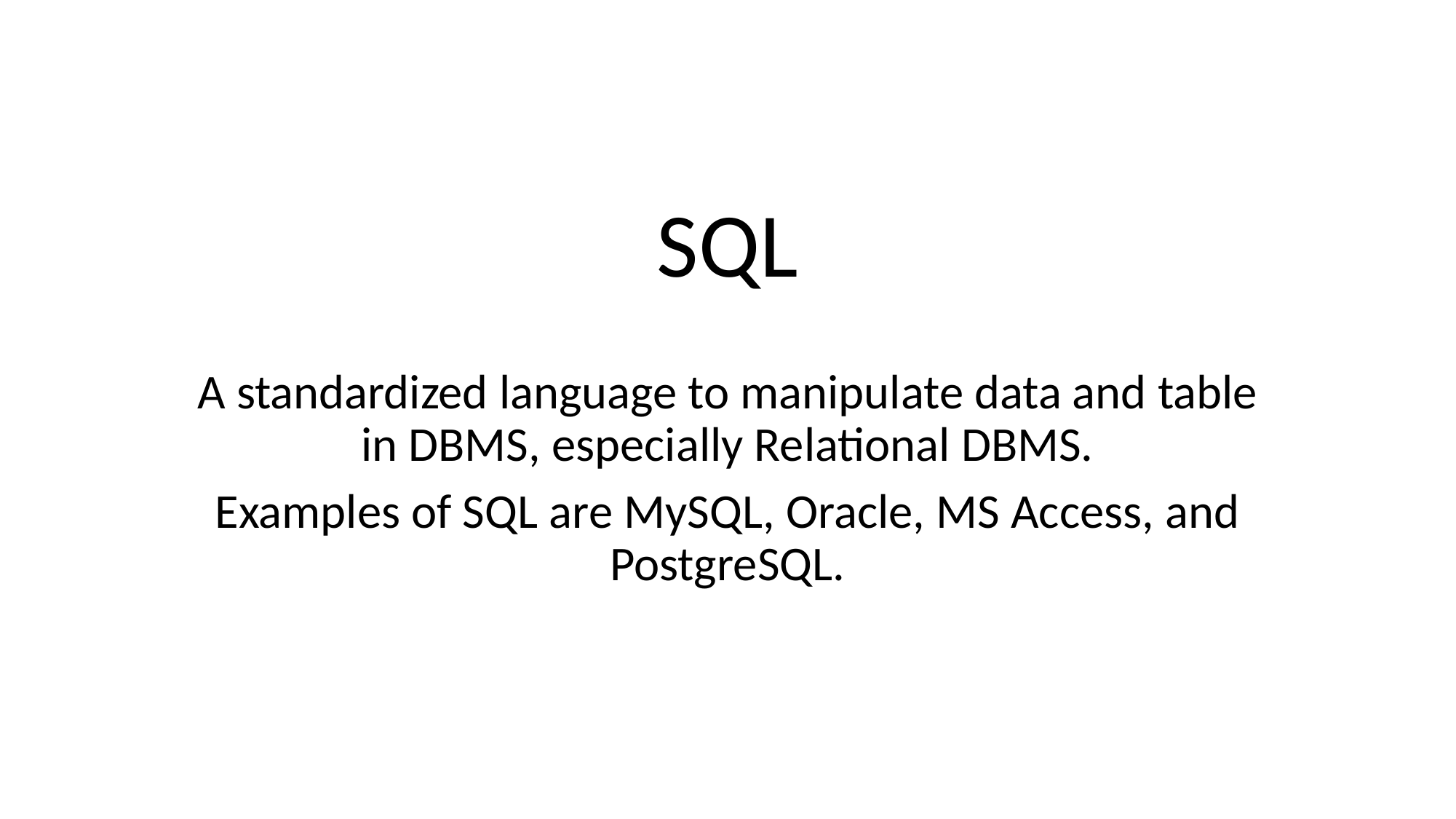

# SQL
A standardized language to manipulate data and table in DBMS, especially Relational DBMS.
Examples of SQL are MySQL, Oracle, MS Access, and PostgreSQL.